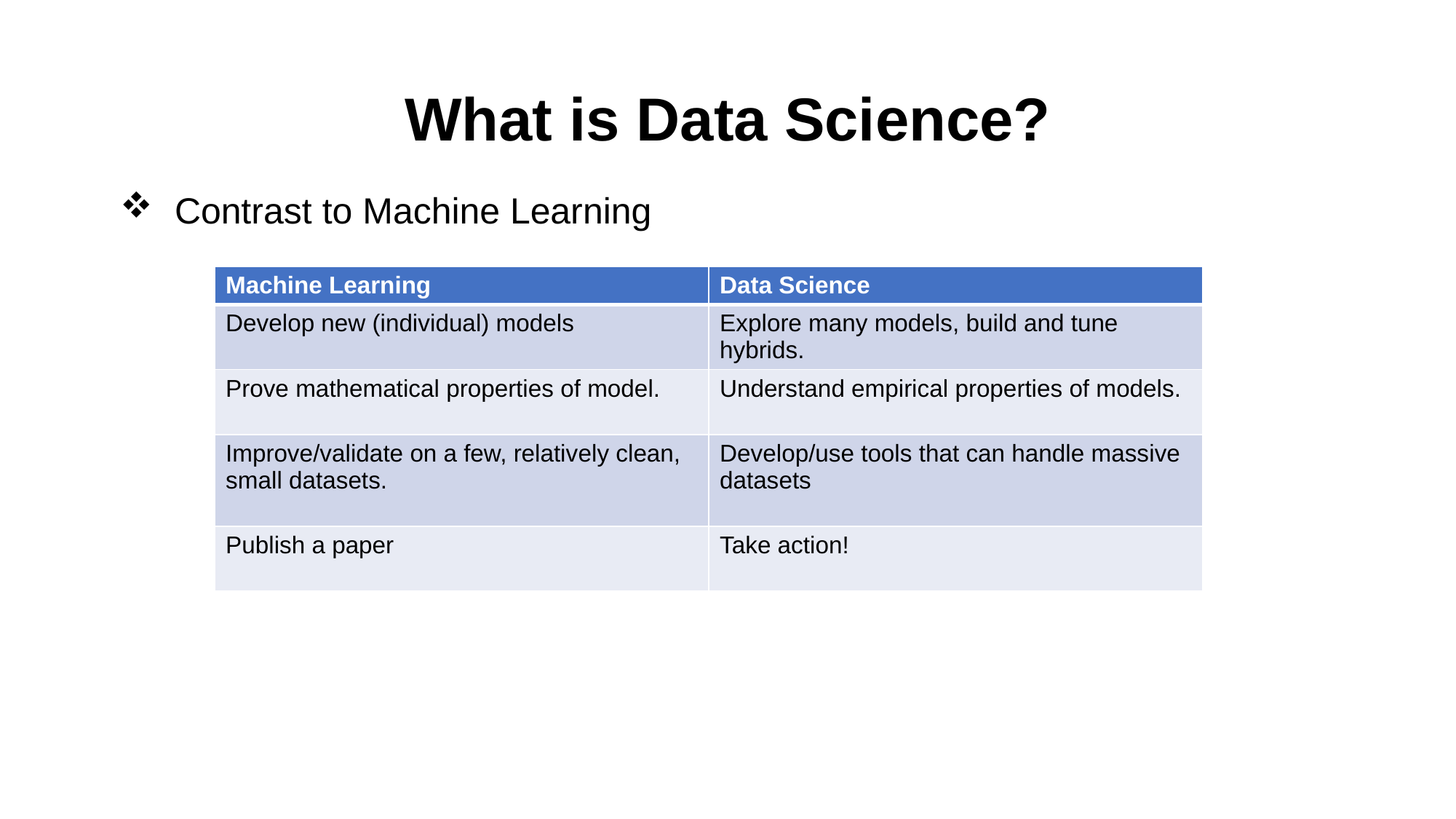

# What is Data Science?
Contrast to Machine Learning
| Machine Learning | Data Science |
| --- | --- |
| Develop new (individual) models | Explore many models, build and tune hybrids. |
| Prove mathematical properties of model. | Understand empirical properties of models. |
| Improve/validate on a few, relatively clean, small datasets. | Develop/use tools that can handle massive datasets |
| Publish a paper | Take action! |